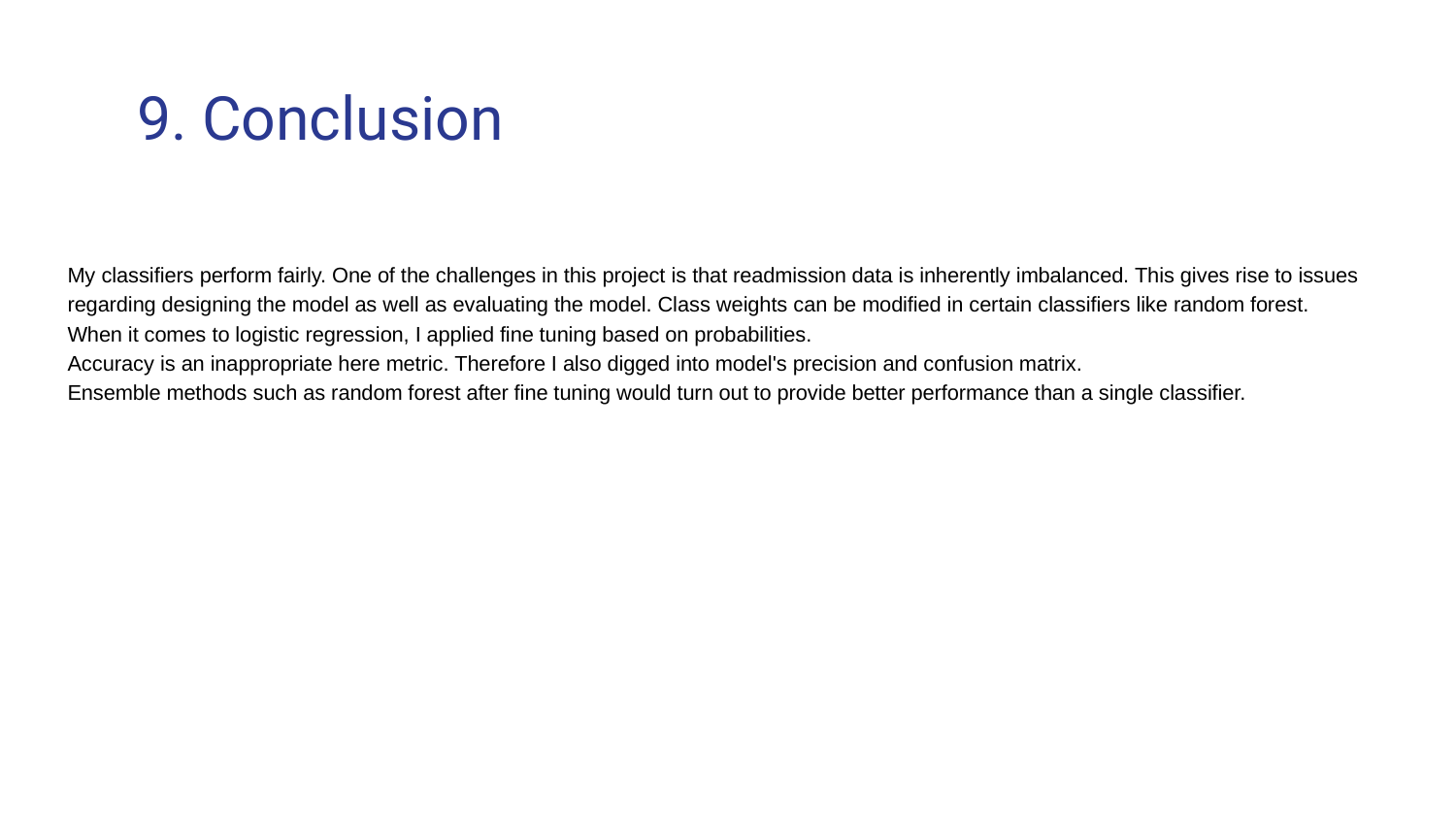

# 9. Conclusion

My classifiers perform fairly. One of the challenges in this project is that readmission data is inherently imbalanced. This gives rise to issues regarding designing the model as well as evaluating the model. Class weights can be modified in certain classifiers like random forest.
When it comes to logistic regression, I applied fine tuning based on probabilities.
Accuracy is an inappropriate here metric. Therefore I also digged into model's precision and confusion matrix.
Ensemble methods such as random forest after fine tuning would turn out to provide better performance than a single classifier.